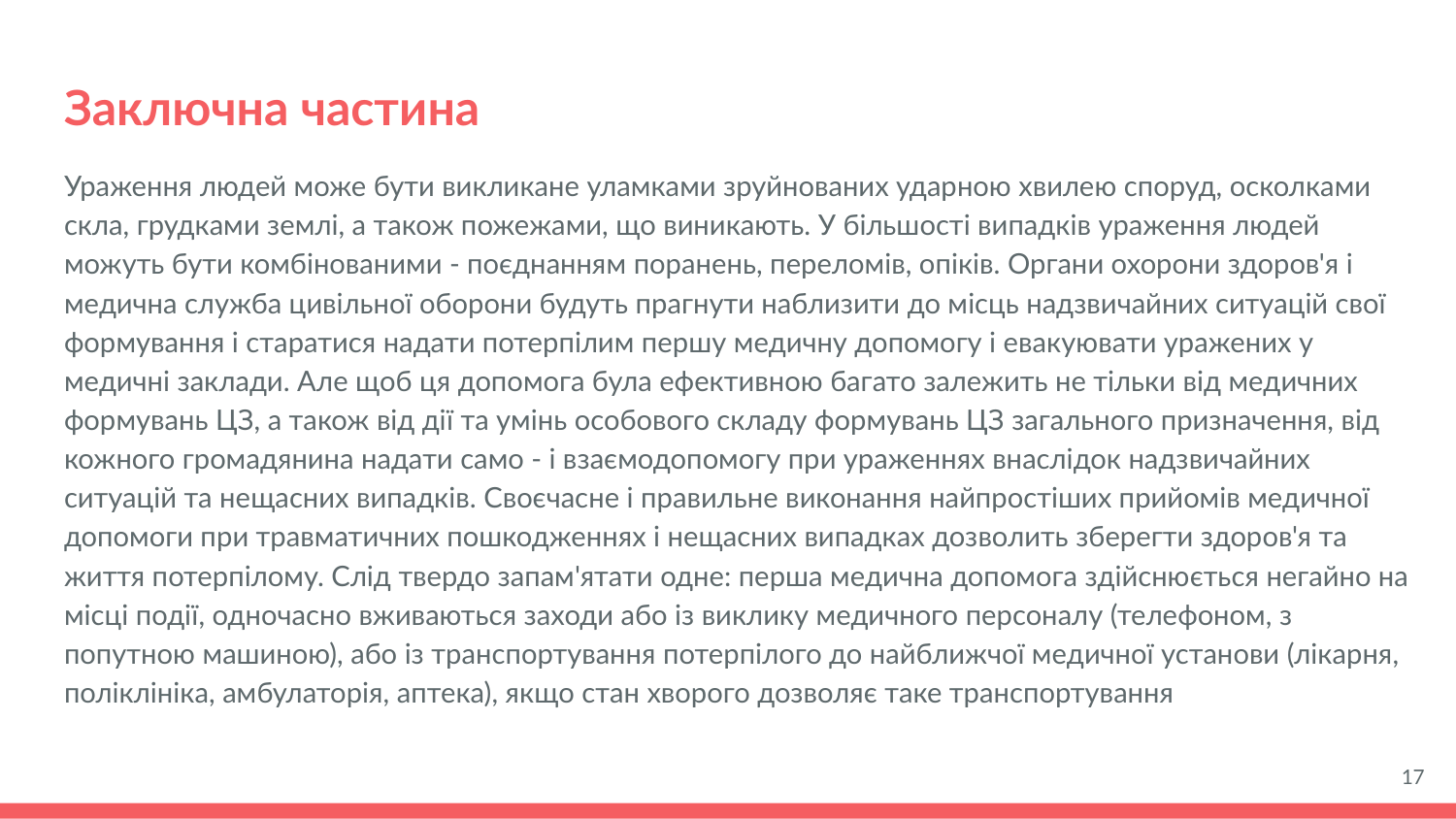

# Заключна частина
Ураження людей може бути викликане уламками зруйнованих ударною хвилею споруд, осколками скла, грудками землі, а також пожежами, що виникають. У більшості випадків ураження людей можуть бути комбінованими - поєднанням поранень, переломів, опіків. Органи охорони здоров'я і медична служба цивільної оборони будуть прагнути наблизити до місць надзвичайних ситуацій свої формування і старатися надати потерпілим першу медичну допомогу і евакуювати уражених у медичні заклади. Але щоб ця допомога була ефективною багато залежить не тільки від медичних формувань ЦЗ, а також від дії та умінь особового складу формувань ЦЗ загального призначення, від кожного громадянина надати само - і взаємодопомогу при ураженнях внаслідок надзвичайних ситуацій та нещасних випадків. Своєчасне і правильне виконання найпростіших прийомів медичної допомоги при травматичних пошкодженнях і нещасних випадках дозволить зберегти здоров'я та життя потерпілому. Слід твердо запам'ятати одне: перша медична допомога здійснюється негайно на місці події, одночасно вживаються заходи або із виклику медичного персоналу (телефоном, з попутною машиною), або із транспортування потерпілого до найближчої медичної установи (лікарня, поліклініка, амбулаторія, аптека), якщо стан хворого дозволяє таке транспортування
17